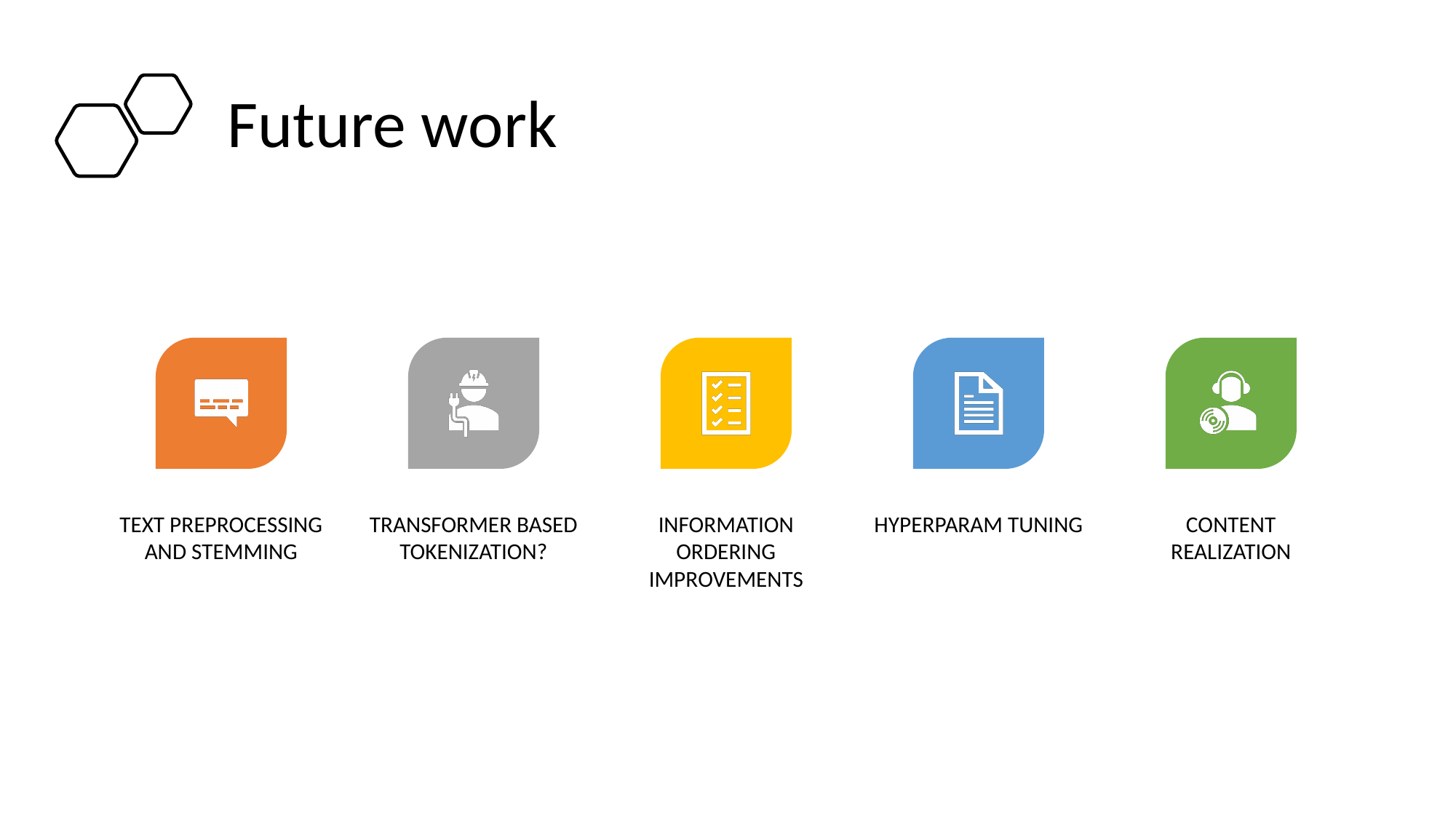

# Future work

Text preprocessing and stemming
Transformer based tokenization?
Information ordering improvements
Hyperparam Tuning
Content realization